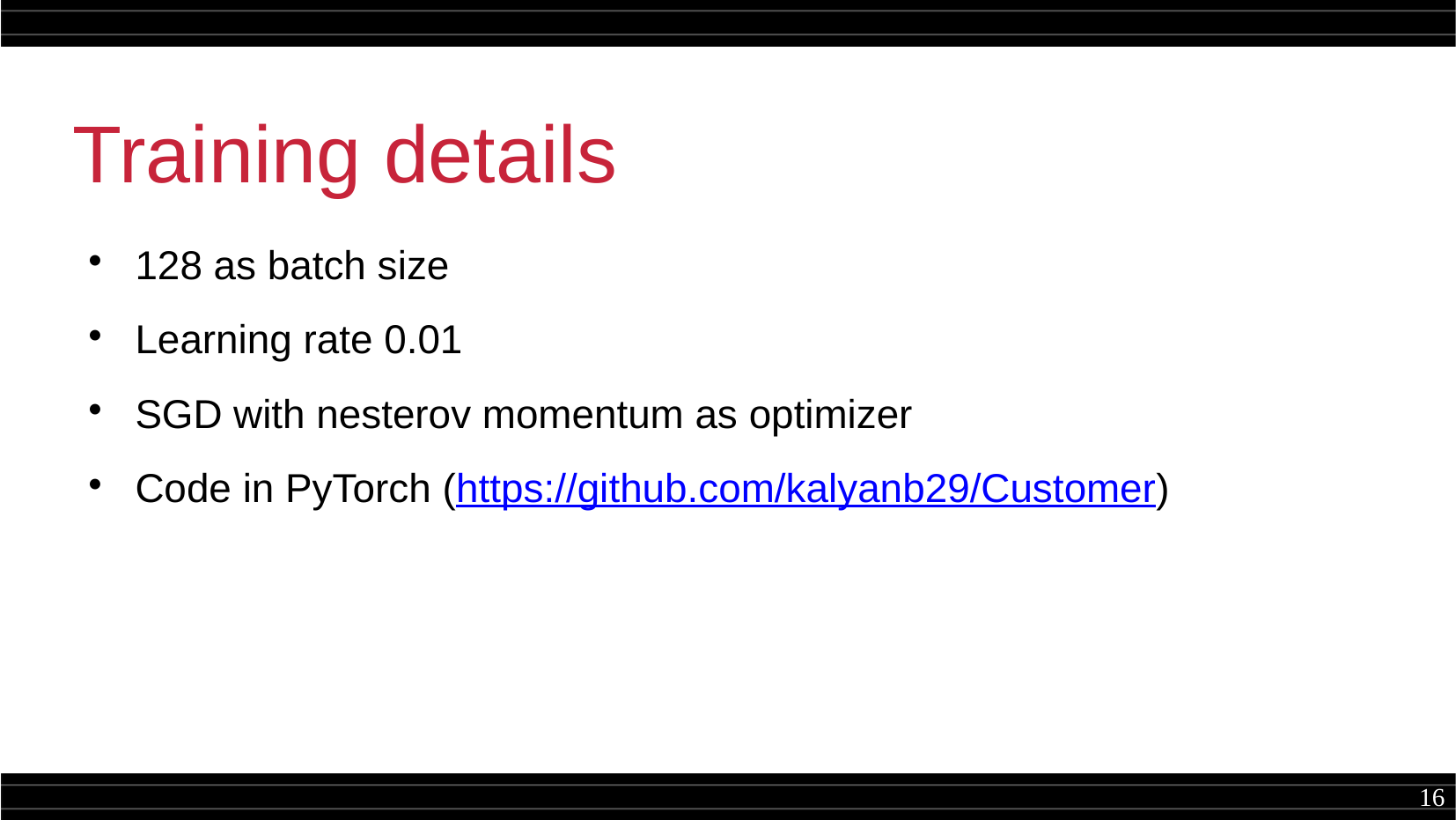

Training details
128 as batch size
Learning rate 0.01
SGD with nesterov momentum as optimizer
Code in PyTorch (https://github.com/kalyanb29/Customer)